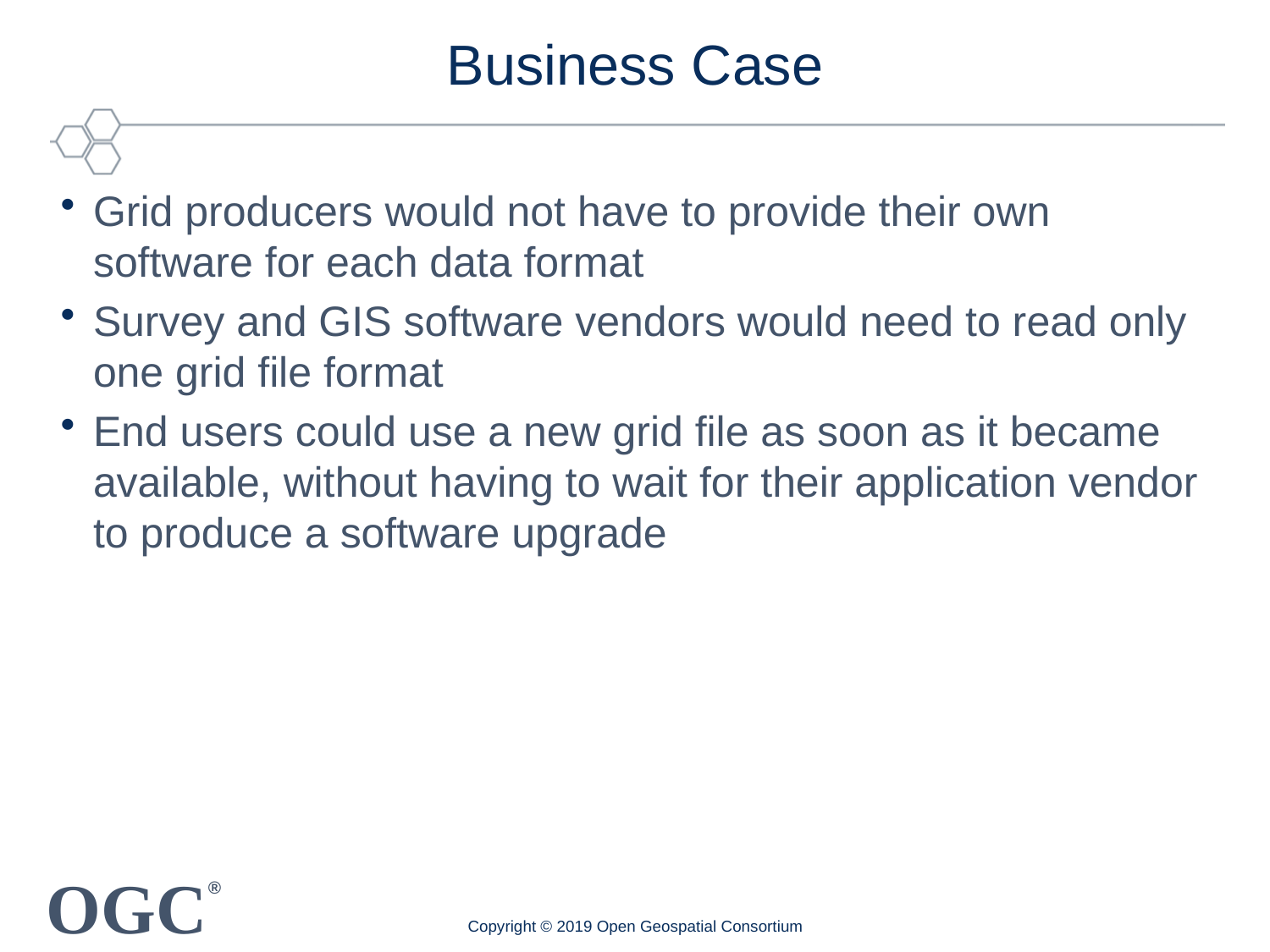

# Business Case
Grid producers would not have to provide their own software for each data format
Survey and GIS software vendors would need to read only one grid file format
End users could use a new grid file as soon as it became available, without having to wait for their application vendor to produce a software upgrade

Copyright © 2019 Open Geospatial Consortium